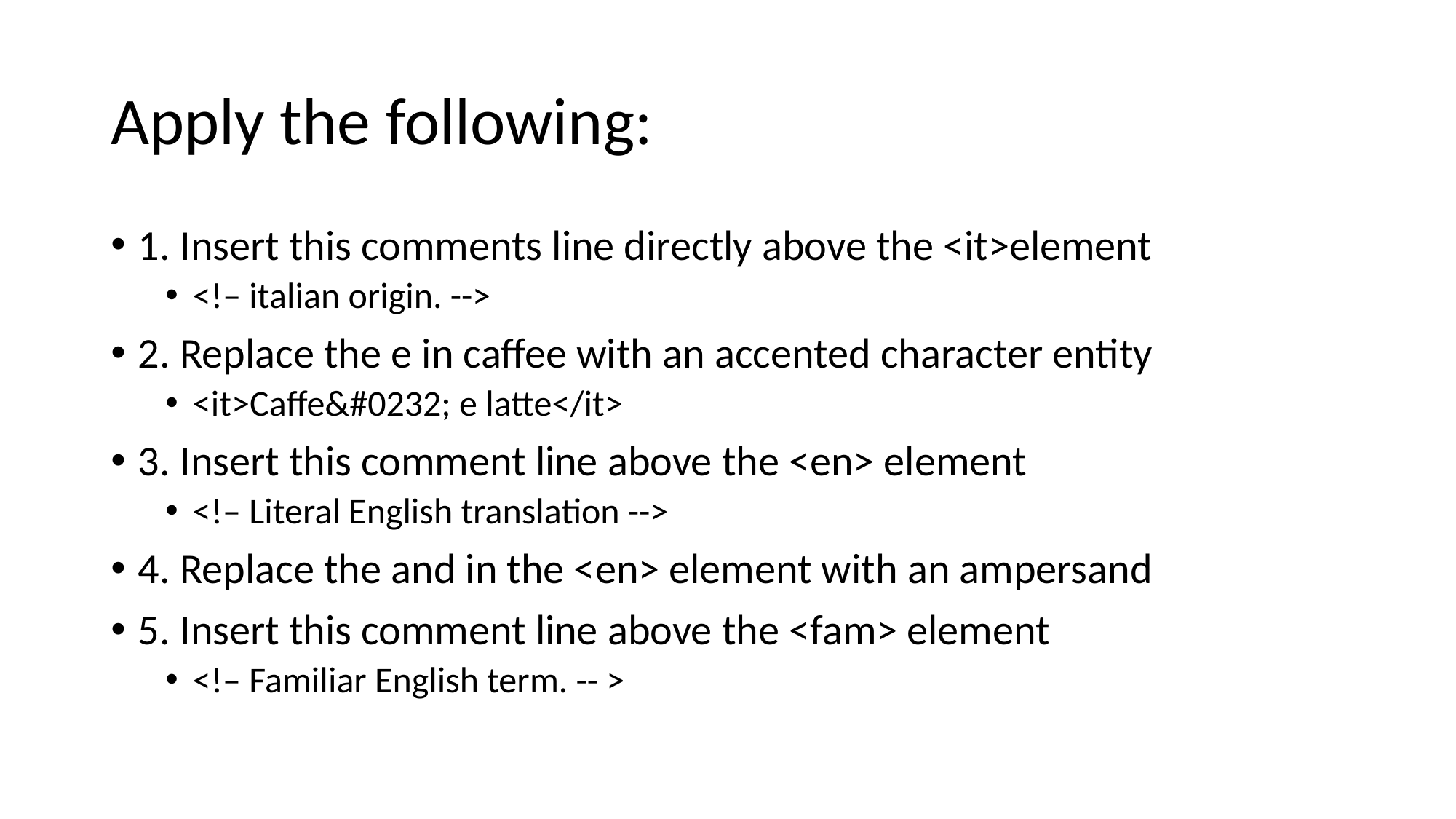

# Apply the following:
1. Insert this comments line directly above the <it>element
<!– italian origin. -->
2. Replace the e in caffee with an accented character entity
<it>Caffe&#0232; e latte</it>
3. Insert this comment line above the <en> element
<!– Literal English translation -->
4. Replace the and in the <en> element with an ampersand
5. Insert this comment line above the <fam> element
<!– Familiar English term. -- >